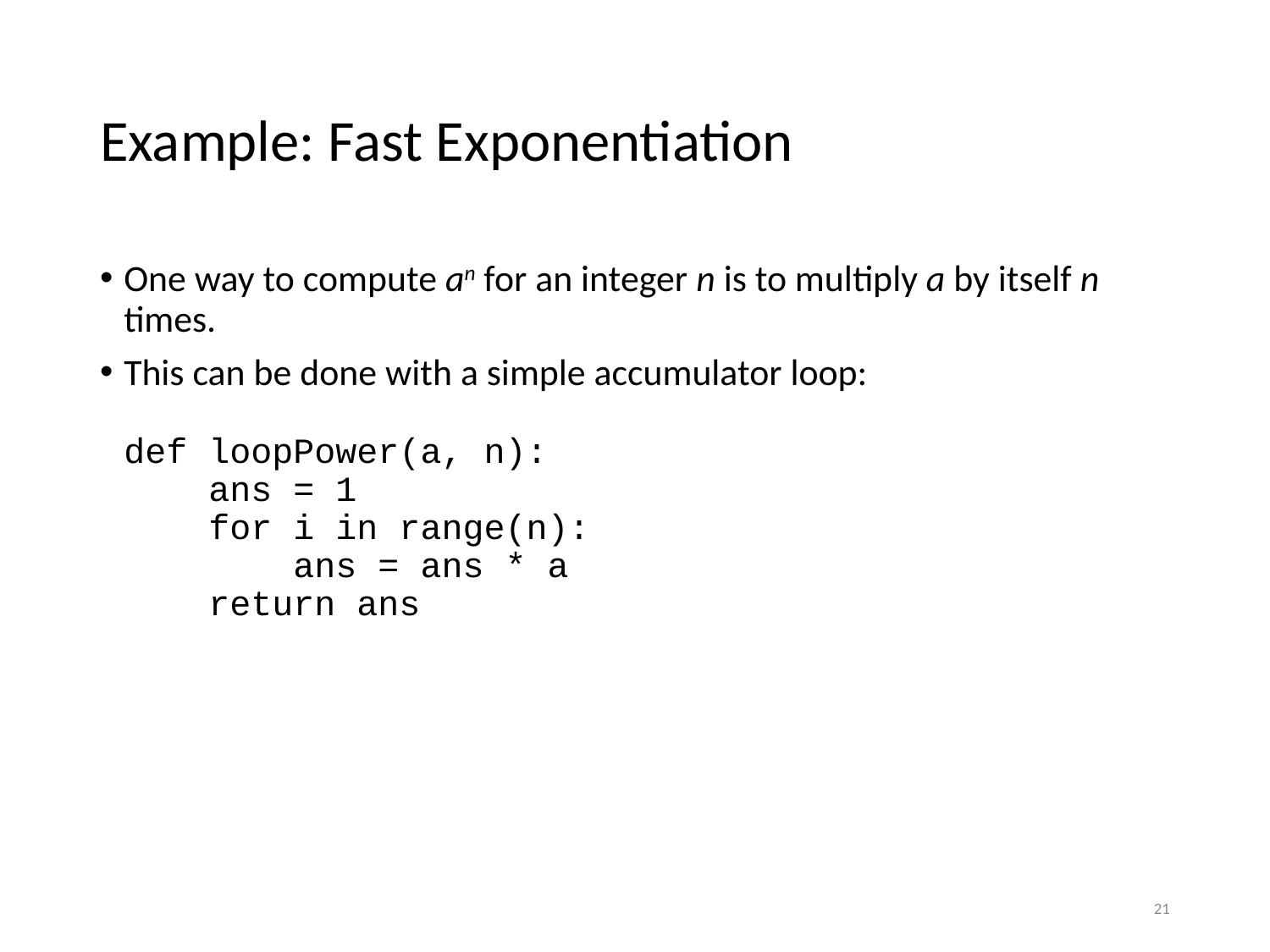

# Example: Fast Exponentiation
One way to compute an for an integer n is to multiply a by itself n times.
This can be done with a simple accumulator loop:
def loopPower(a, n):
    ans = 1
    for i in range(n):
        ans = ans * a
    return ans
21